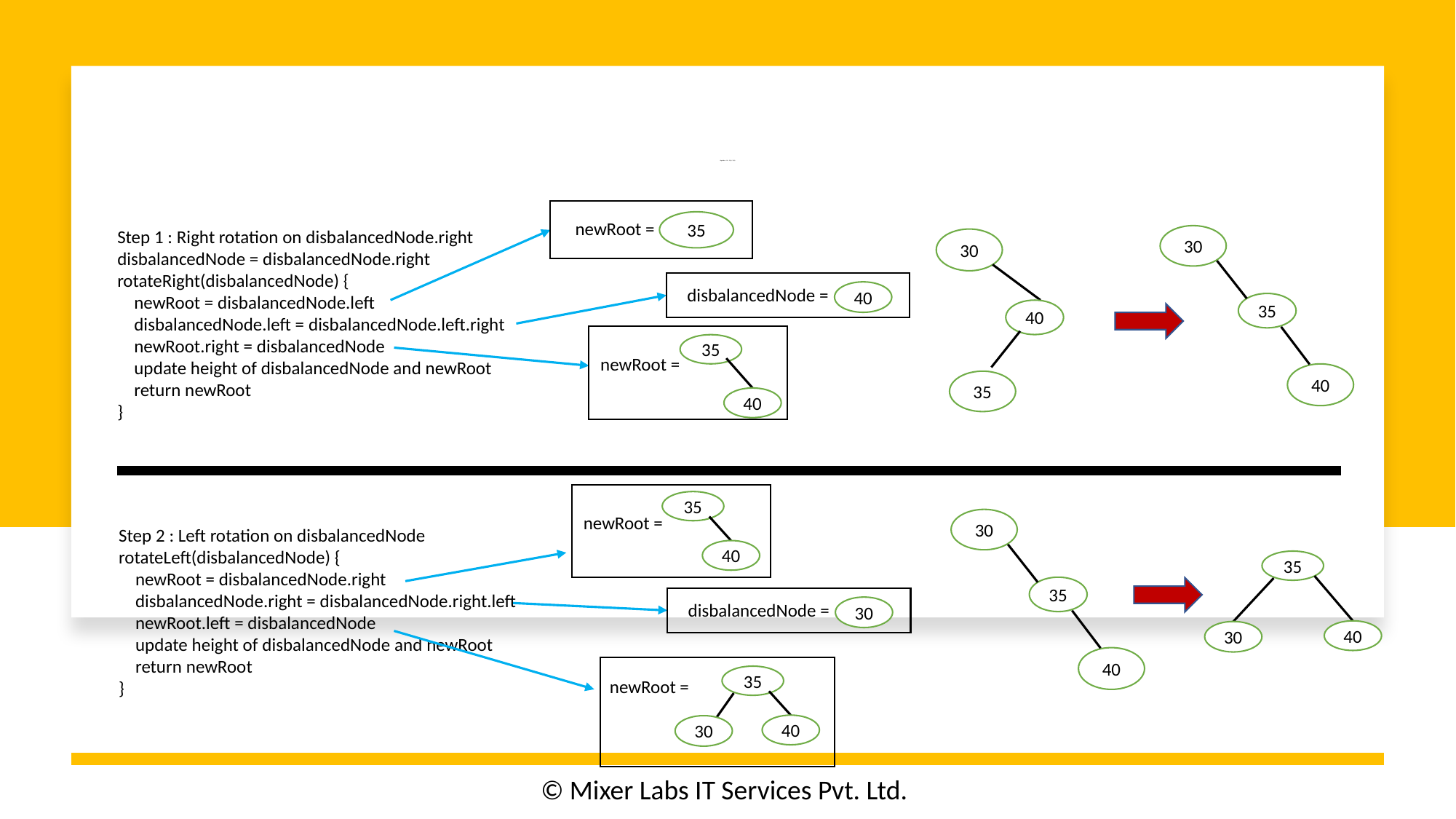

# Algorithm – RL – O(1) / O(1)

newRoot =
35
Step 1 : Right rotation on disbalancedNode.right
disbalancedNode = disbalancedNode.right
rotateRight(disbalancedNode) {
    newRoot = disbalancedNode.left
    disbalancedNode.left = disbalancedNode.left.right
    newRoot.right = disbalancedNode
    update height of disbalancedNode and newRoot
    return newRoot
}
30
30

disbalancedNode =
40
35
40

35
newRoot =
40
35
40

35
newRoot =
30
Step 2 : Left rotation on disbalancedNode
rotateLeft(disbalancedNode) {
    newRoot = disbalancedNode.right
    disbalancedNode.right = disbalancedNode.right.left
    newRoot.left = disbalancedNode
    update height of disbalancedNode and newRoot
    return newRoot
}
40
35
35

disbalancedNode =
30
40
30
40

35
newRoot =
40
30
© Mixer Labs IT Services Pvt. Ltd.